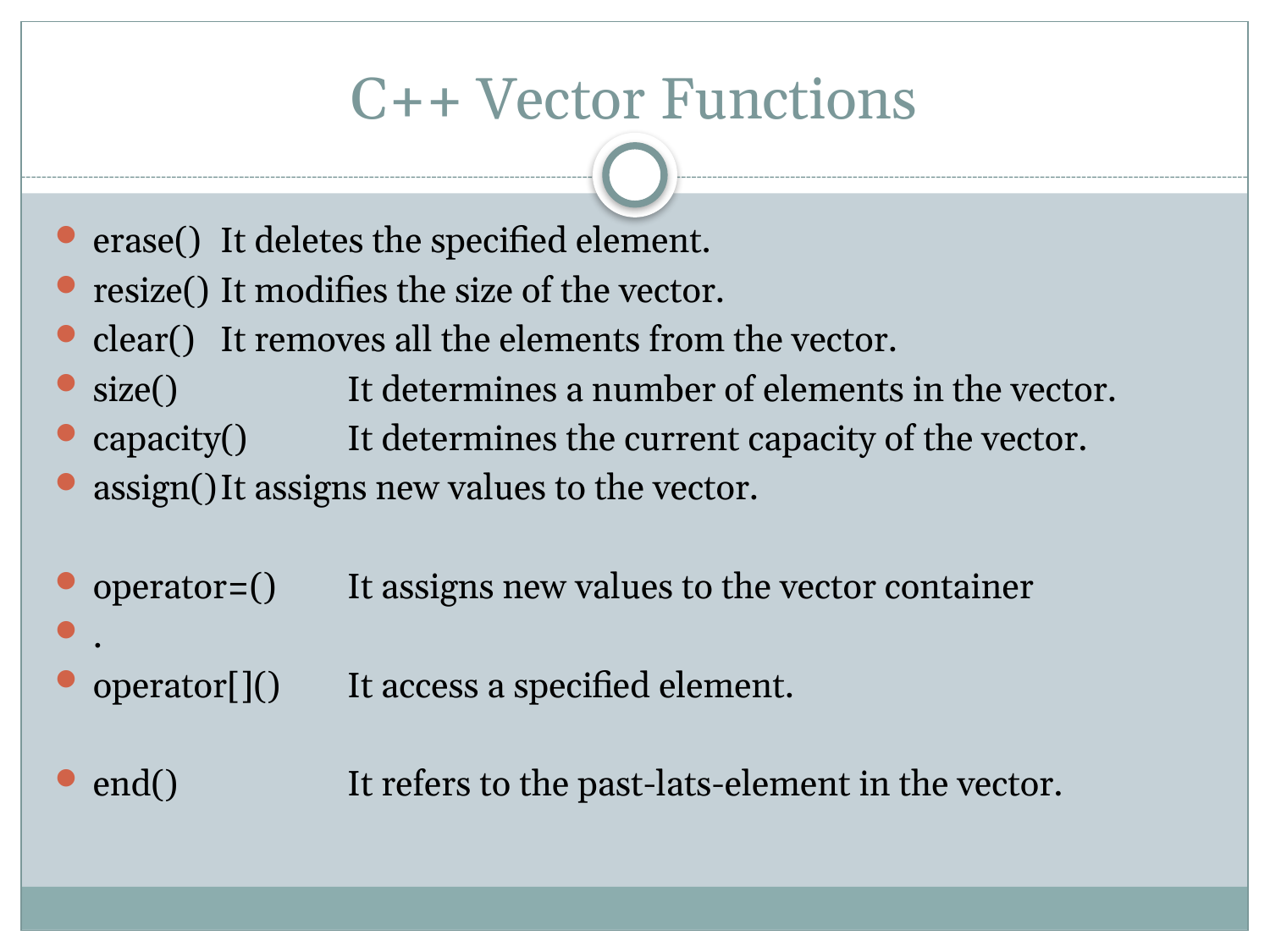

# C++ Vector Functions
erase()	It deletes the specified element.
resize()	It modifies the size of the vector.
clear()	It removes all the elements from the vector.
size()		It determines a number of elements in the vector.
capacity()	It determines the current capacity of the vector.
assign()	It assigns new values to the vector.

operator=()	It assigns new values to the vector container
.
operator[]()	It access a specified element.

end()		It refers to the past-lats-element in the vector.